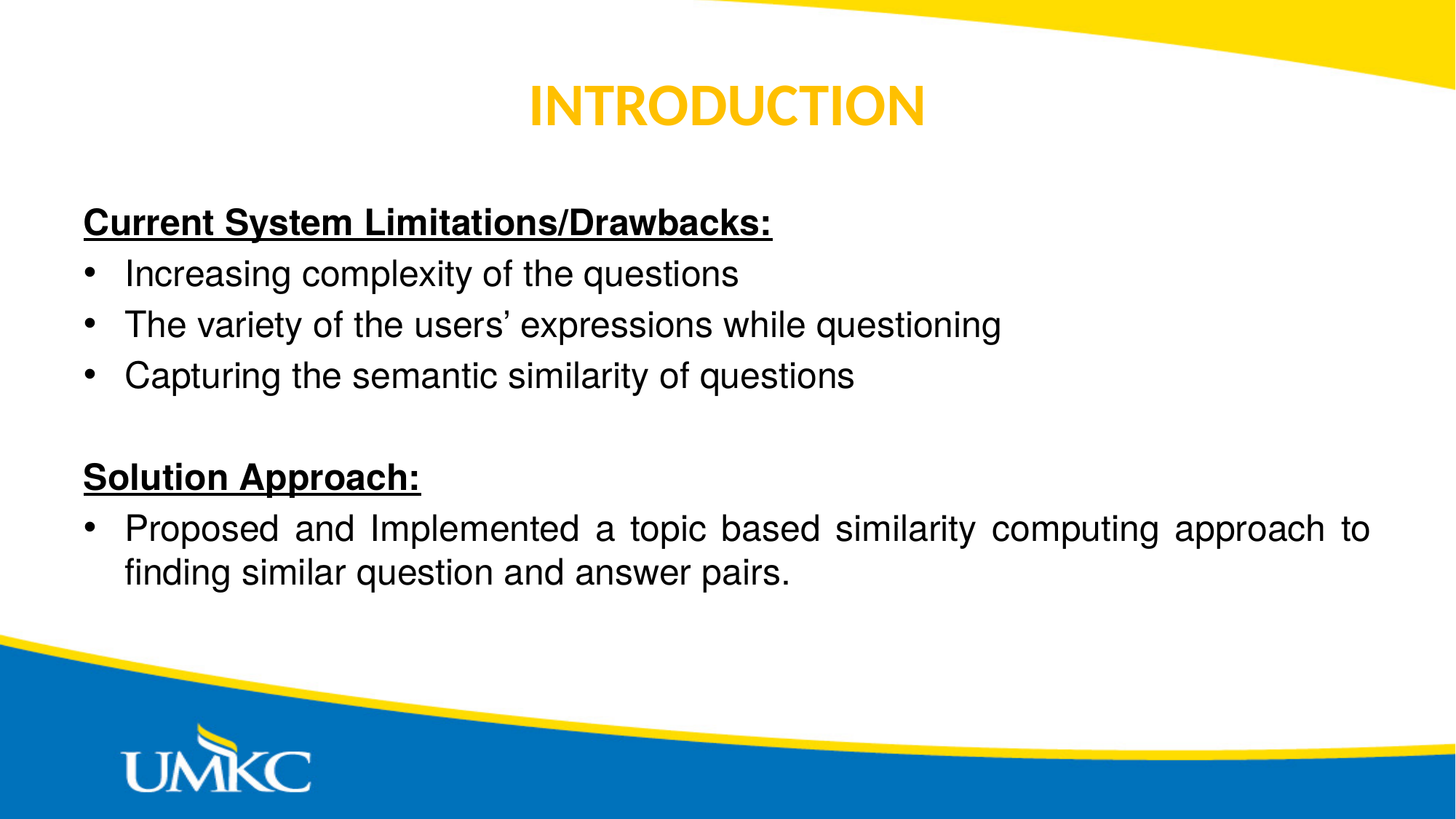

# INTRODUCTION

Current System Limitations/Drawbacks:
Increasing complexity of the questions
The variety of the users’ expressions while questioning
Capturing the semantic similarity of questions

Solution Approach:
Proposed and Implemented a topic based similarity computing approach to finding similar question and answer pairs.